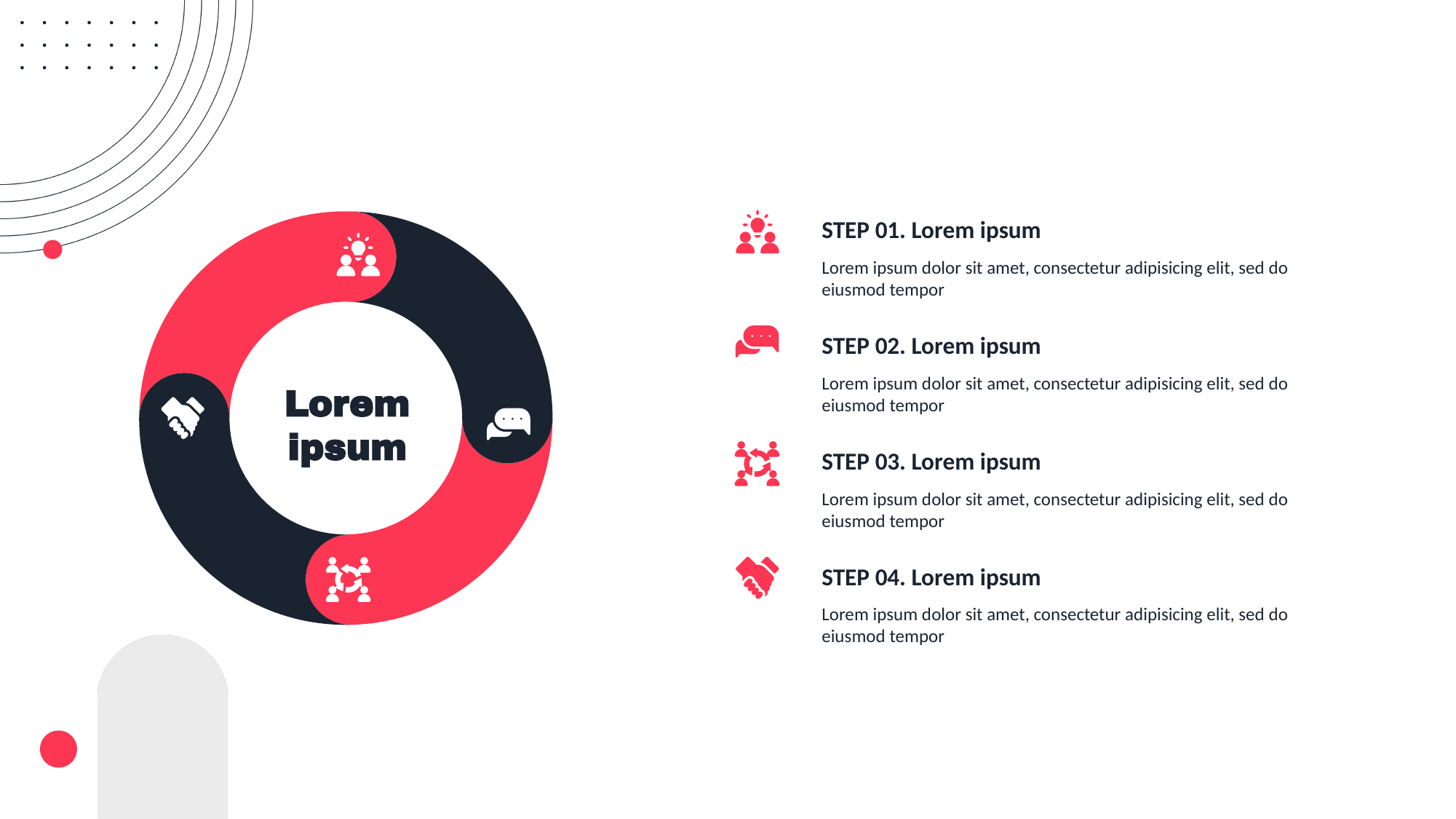

STEP 01. Lorem ipsum

Lorem ipsum dolor sit amet, consectetur adipisicing elit, sed do eiusmod tempor

STEP 02. Lorem ipsum
Lorem ipsum dolor sit amet, consectetur adipisicing elit, sed do eiusmod tempor

Lorem ipsum

STEP 03. Lorem ipsum
Lorem ipsum dolor sit amet, consectetur adipisicing elit, sed do eiusmod tempor

STEP 04. Lorem ipsum

Lorem ipsum dolor sit amet, consectetur adipisicing elit, sed do eiusmod tempor